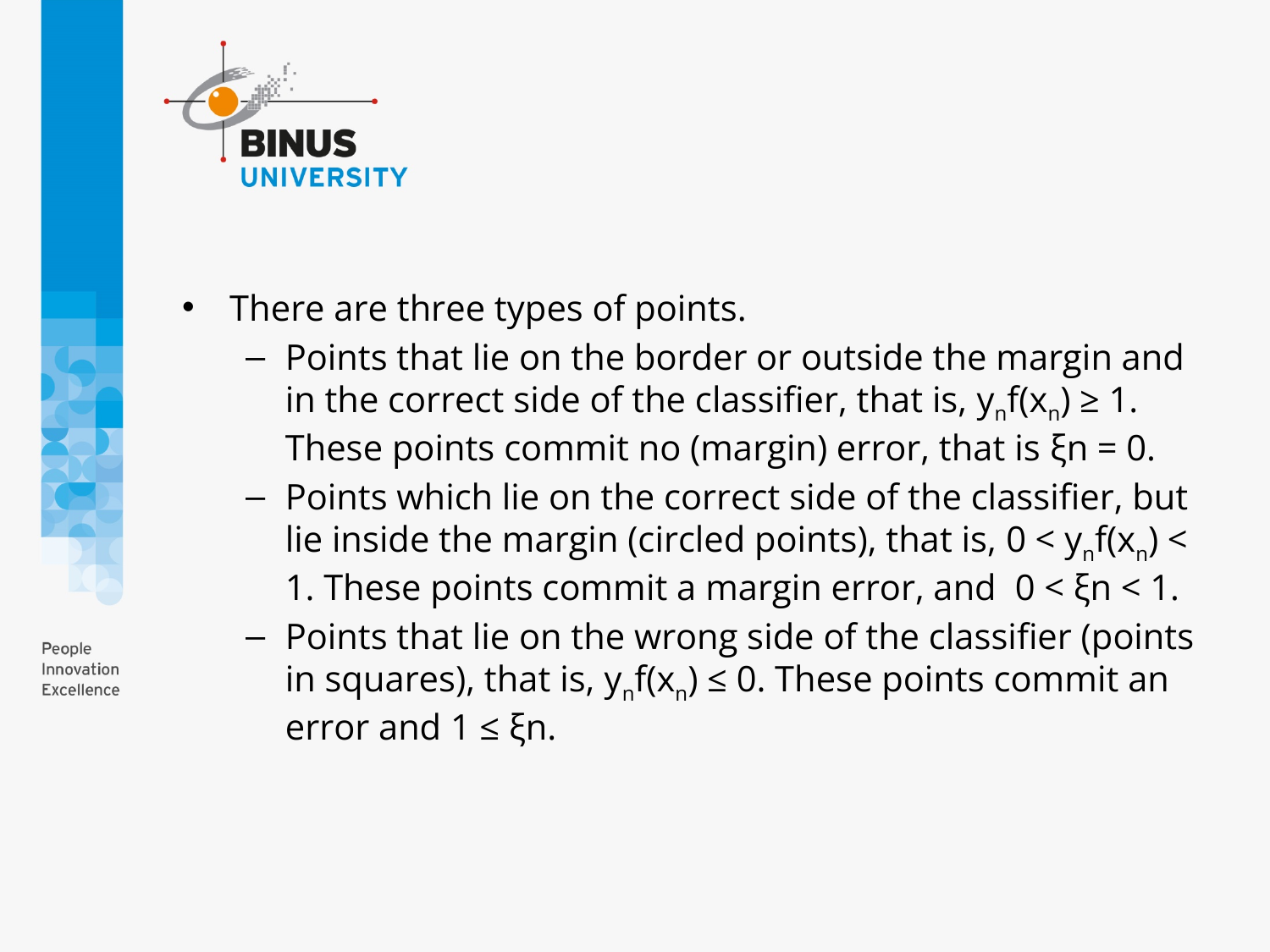

#
There are three types of points.
Points that lie on the border or outside the margin and in the correct side of the classifier, that is, ynf(xn) ≥ 1. These points commit no (margin) error, that is ξn = 0.
Points which lie on the correct side of the classifier, but lie inside the margin (circled points), that is, 0 < ynf(xn) < 1. These points commit a margin error, and  0 < ξn < 1.
Points that lie on the wrong side of the classifier (points in squares), that is, ynf(xn) ≤ 0. These points commit an error and 1 ≤ ξn.